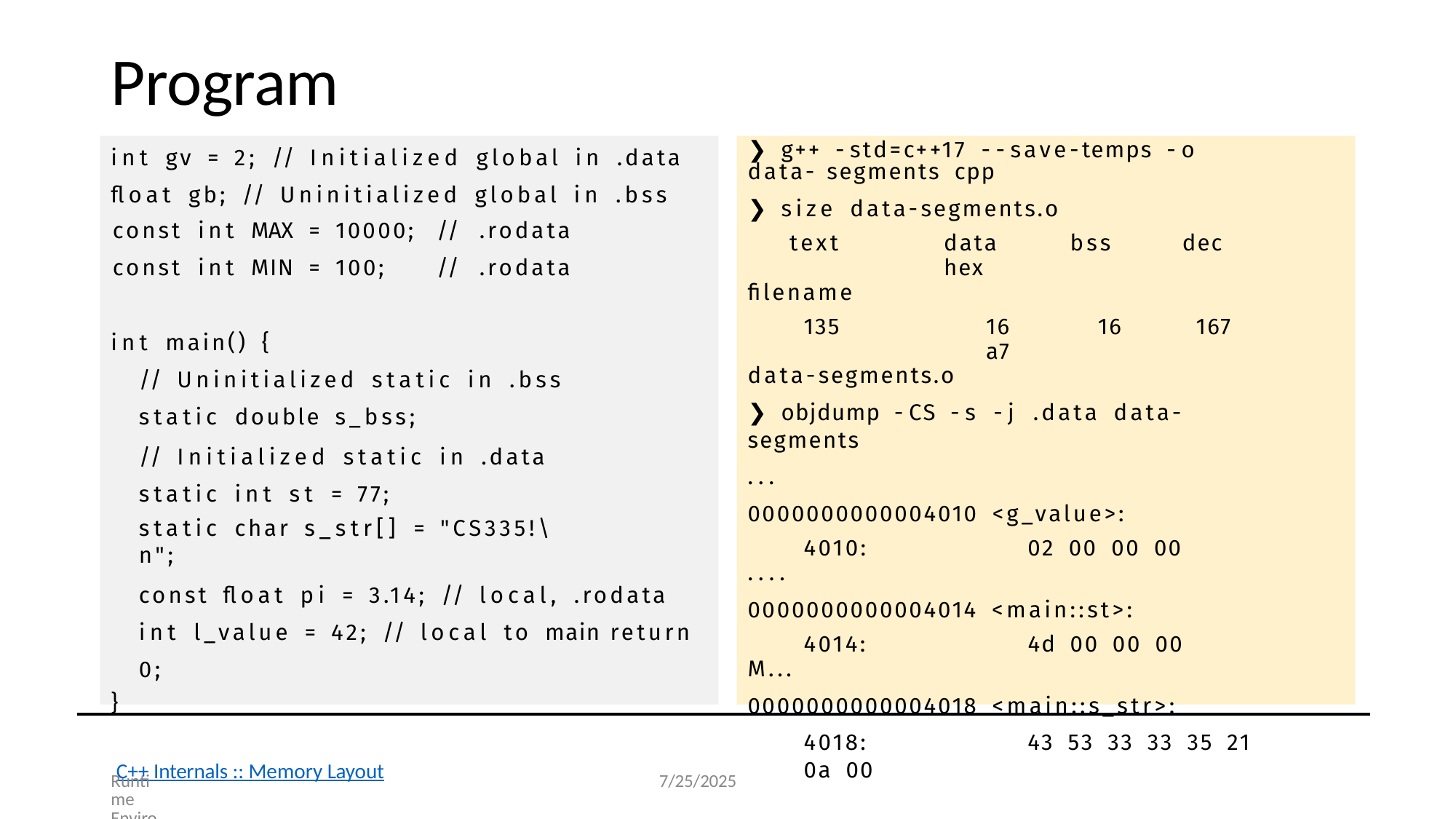

# Program Segments
int gv = 2; // Initialized global in .data float gb; // Uninitialized global in .bss
❯  g++ -std=c++17 --save-temps -o data- segments cpp
❯  size data-segments.o
text	data	bss	dec	hex
filename
135	16	16	167	a7
data-segments.o
❯  objdump -CS -s -j .data data-segments
...
0000000000004010 <g_value>:
4010:	02 00 00 00
....
0000000000004014 <main::st>:
4014:	4d 00 00 00
M...
0000000000004018 <main::s_str>:
4018:	43 53 33 33 35 21 0a 00

| const | int | MAX | = | 10000; | // | .rodata |
| --- | --- | --- | --- | --- | --- | --- |
| const | int | MIN | = | 100; | // | .rodata |
int main() {
// Uninitialized static in .bss
static double s_bss;
// Initialized static in .data static int st = 77;
static char s_str[] = "CS335!\n";
const float pi = 3.14; // local, .rodata int l_value = 42; // local to main return 0;
}

C++ Internals :: Memory Layout

8
Runtime Environment
7/25/2025